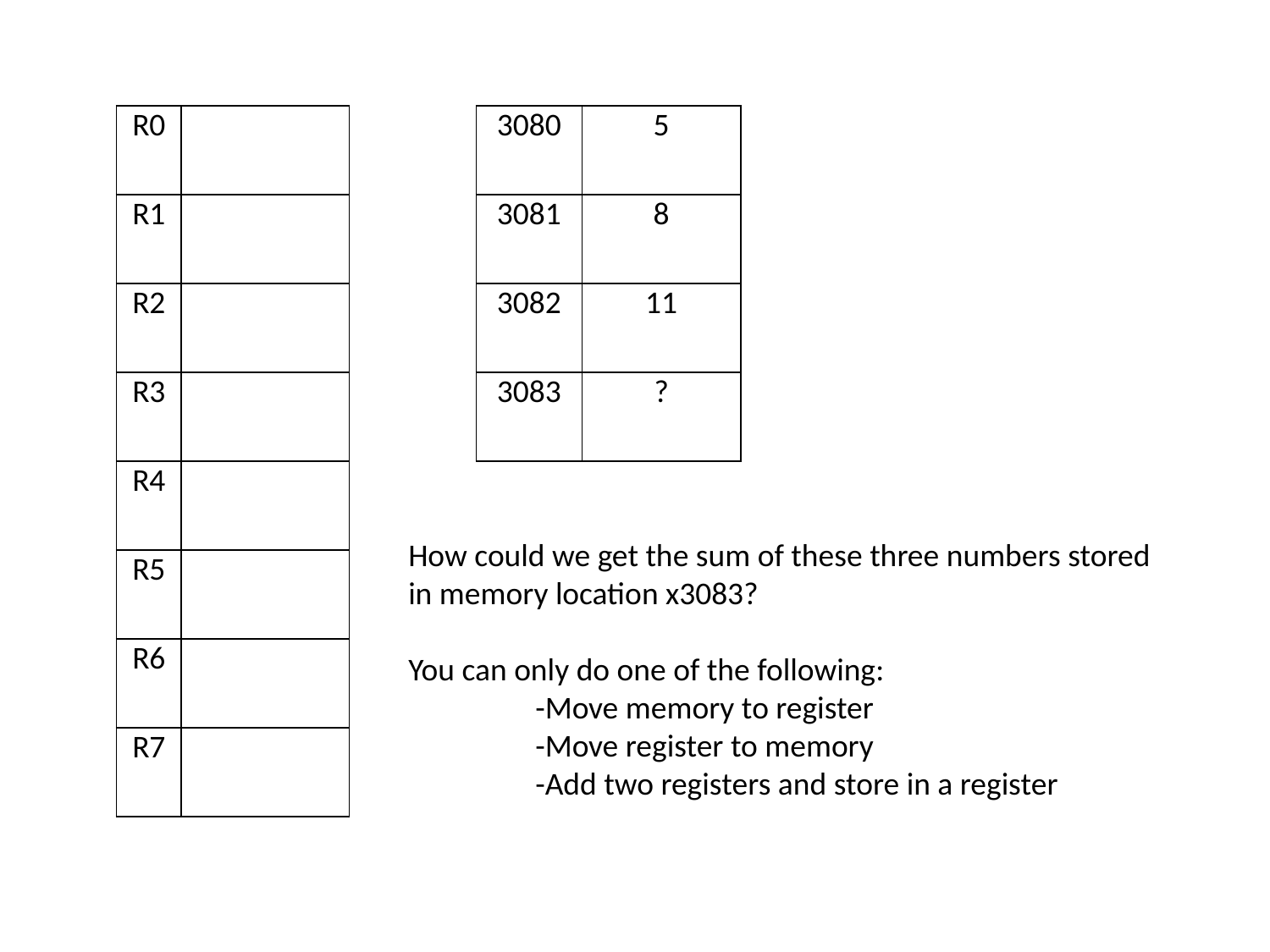

| R0 |  |  | 3080 | 5 |  |  |  |
| --- | --- | --- | --- | --- | --- | --- | --- |
| R1 |  |  | 3081 | 8 |  |  |  |
| R2 |  |  | 3082 | 11 |  |  |  |
| R3 |  |  | 3083 | ? |  |  |  |
| R4 |  |  |  |  |  |  |  |
| R5 |  |  |  |  |  |  |  |
| R6 |  |  |  |  |  |  |  |
| R7 |  |  |  |  |  |  |  |
How could we get the sum of these three numbers stored
in memory location x3083?

You can only do one of the following:
	-Move memory to register
	-Move register to memory
	-Add two registers and store in a register